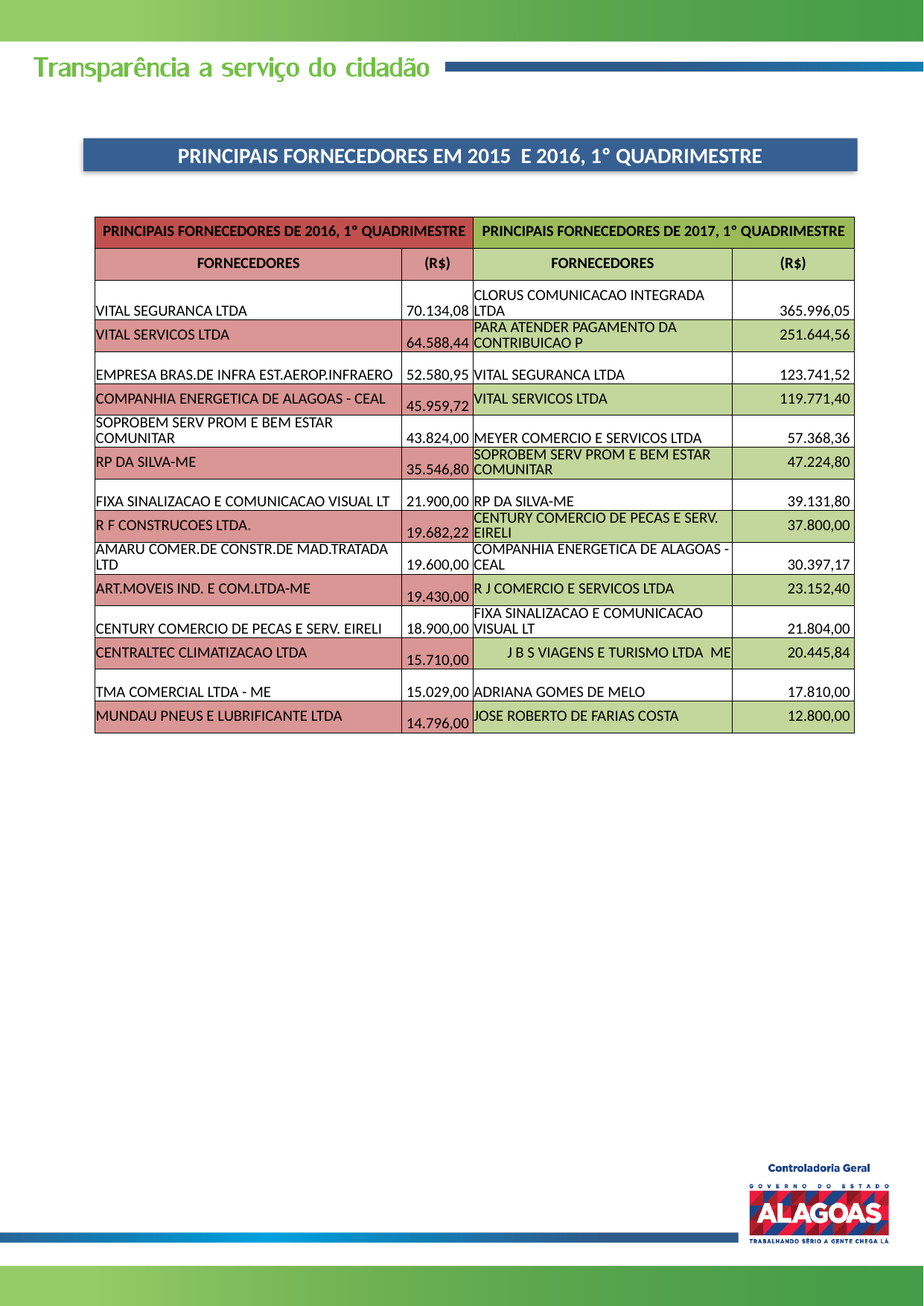

PRINCIPAIS FORNECEDORES EM 2015  E 2016, 1º QUADRIMESTRE
| PRINCIPAIS FORNECEDORES DE 2016, 1º QUADRIMESTRE |  | PRINCIPAIS FORNECEDORES DE 2017, 1º QUADRIMESTRE |  |
| --- | --- | --- | --- |
| FORNECEDORES | (R$) | FORNECEDORES | (R$) |
| VITAL SEGURANCA LTDA | 70.134,08 | CLORUS COMUNICACAO INTEGRADA LTDA | 365.996,05 |
| VITAL SERVICOS LTDA | 64.588,44 | PARA ATENDER PAGAMENTO DA CONTRIBUICAO P | 251.644,56 |
| EMPRESA BRAS.DE INFRA EST.AEROP.INFRAERO | 52.580,95 | VITAL SEGURANCA LTDA | 123.741,52 |
| COMPANHIA ENERGETICA DE ALAGOAS - CEAL | 45.959,72 | VITAL SERVICOS LTDA | 119.771,40 |
| SOPROBEM SERV PROM E BEM ESTAR COMUNITAR | 43.824,00 | MEYER COMERCIO E SERVICOS LTDA | 57.368,36 |
| RP DA SILVA-ME | 35.546,80 | SOPROBEM SERV PROM E BEM ESTAR COMUNITAR | 47.224,80 |
| FIXA SINALIZACAO E COMUNICACAO VISUAL LT | 21.900,00 | RP DA SILVA-ME | 39.131,80 |
| R F CONSTRUCOES LTDA. | 19.682,22 | CENTURY COMERCIO DE PECAS E SERV. EIRELI | 37.800,00 |
| AMARU COMER.DE CONSTR.DE MAD.TRATADA LTD | 19.600,00 | COMPANHIA ENERGETICA DE ALAGOAS - CEAL | 30.397,17 |
| ART.MOVEIS IND. E COM.LTDA-ME | 19.430,00 | R J COMERCIO E SERVICOS LTDA | 23.152,40 |
| CENTURY COMERCIO DE PECAS E SERV. EIRELI | 18.900,00 | FIXA SINALIZACAO E COMUNICACAO VISUAL LT | 21.804,00 |
| CENTRALTEC CLIMATIZACAO LTDA | 15.710,00 | J B S VIAGENS E TURISMO LTDA ME | 20.445,84 |
| TMA COMERCIAL LTDA - ME | 15.029,00 | ADRIANA GOMES DE MELO | 17.810,00 |
| MUNDAU PNEUS E LUBRIFICANTE LTDA | 14.796,00 | JOSE ROBERTO DE FARIAS COSTA | 12.800,00 |